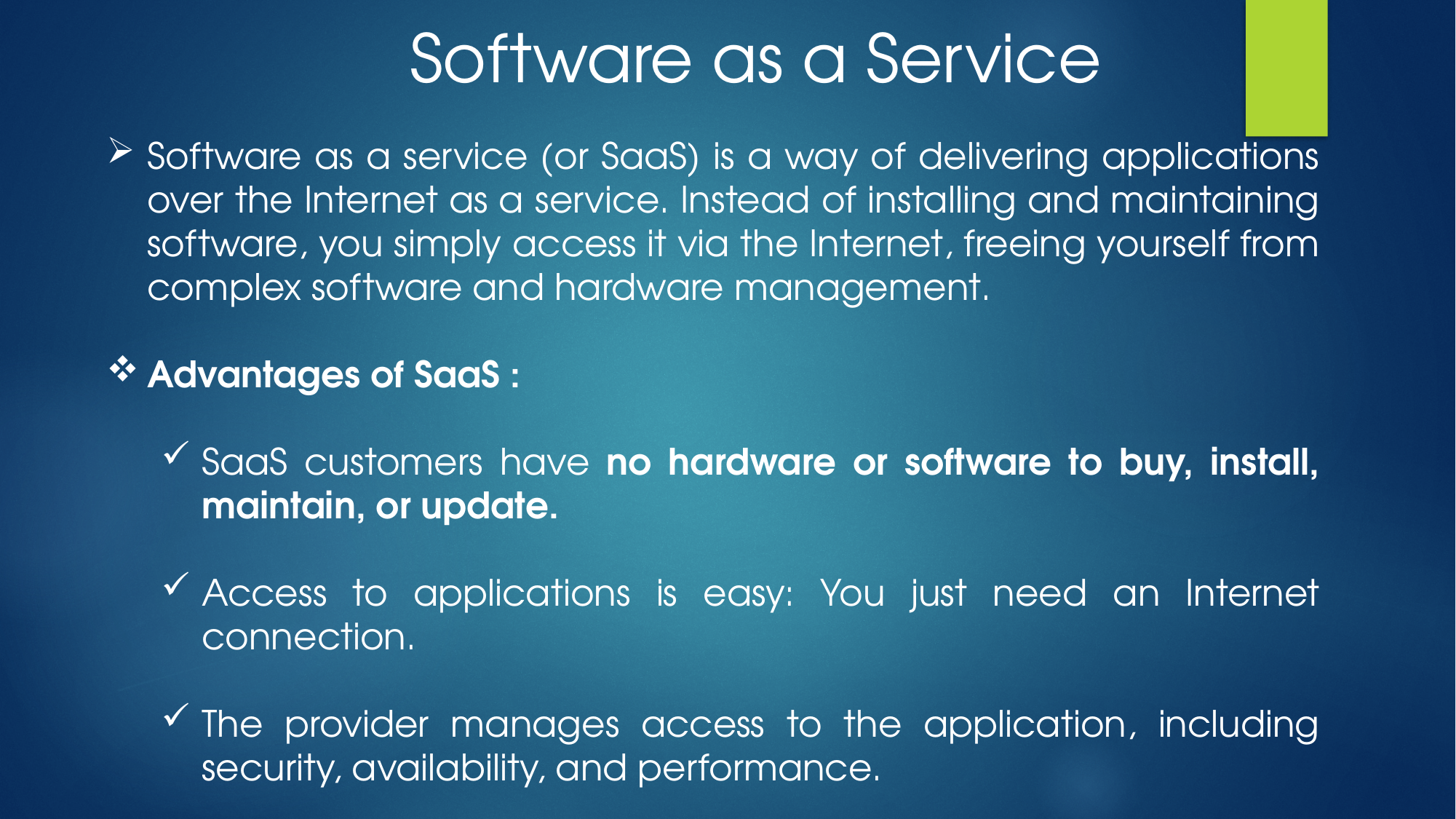

Software as a Service
Software as a service (or SaaS) is a way of delivering applications over the Internet as a service. Instead of installing and maintaining software, you simply access it via the Internet, freeing yourself from complex software and hardware management.

Advantages of SaaS :

SaaS customers have no hardware or software to buy, install, maintain, or update.

Access to applications is easy: You just need an Internet connection.

The provider manages access to the application, including security, availability, and performance.